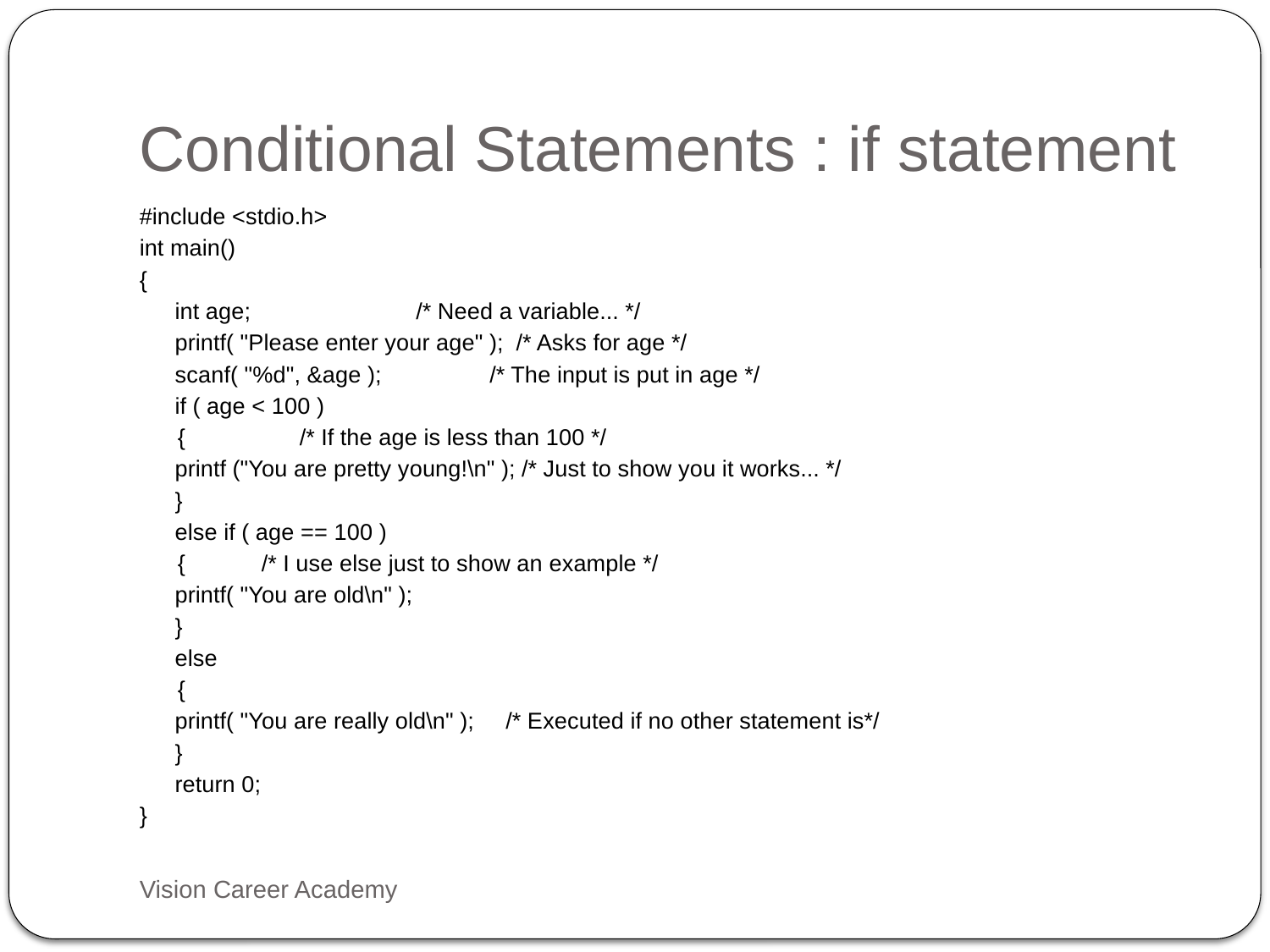

# Conditional Statements : if statement
#include <stdio.h>
int main()
{
	int age;                          /* Need a variable... */
	printf( "Please enter your age" );  /* Asks for age */
	scanf( "%d", &age );                 /* The input is put in age */
	if ( age < 100 )
      {                  /* If the age is less than 100 */
		printf ("You are pretty young!\n" ); /* Just to show you it works... */
	}
	else if ( age == 100 )
      {            /* I use else just to show an example */
		printf( "You are old\n" );
	}
	else
      {
		printf( "You are really old\n" );     /* Executed if no other statement is*/
	}
	return 0;
}
Vision Career Academy